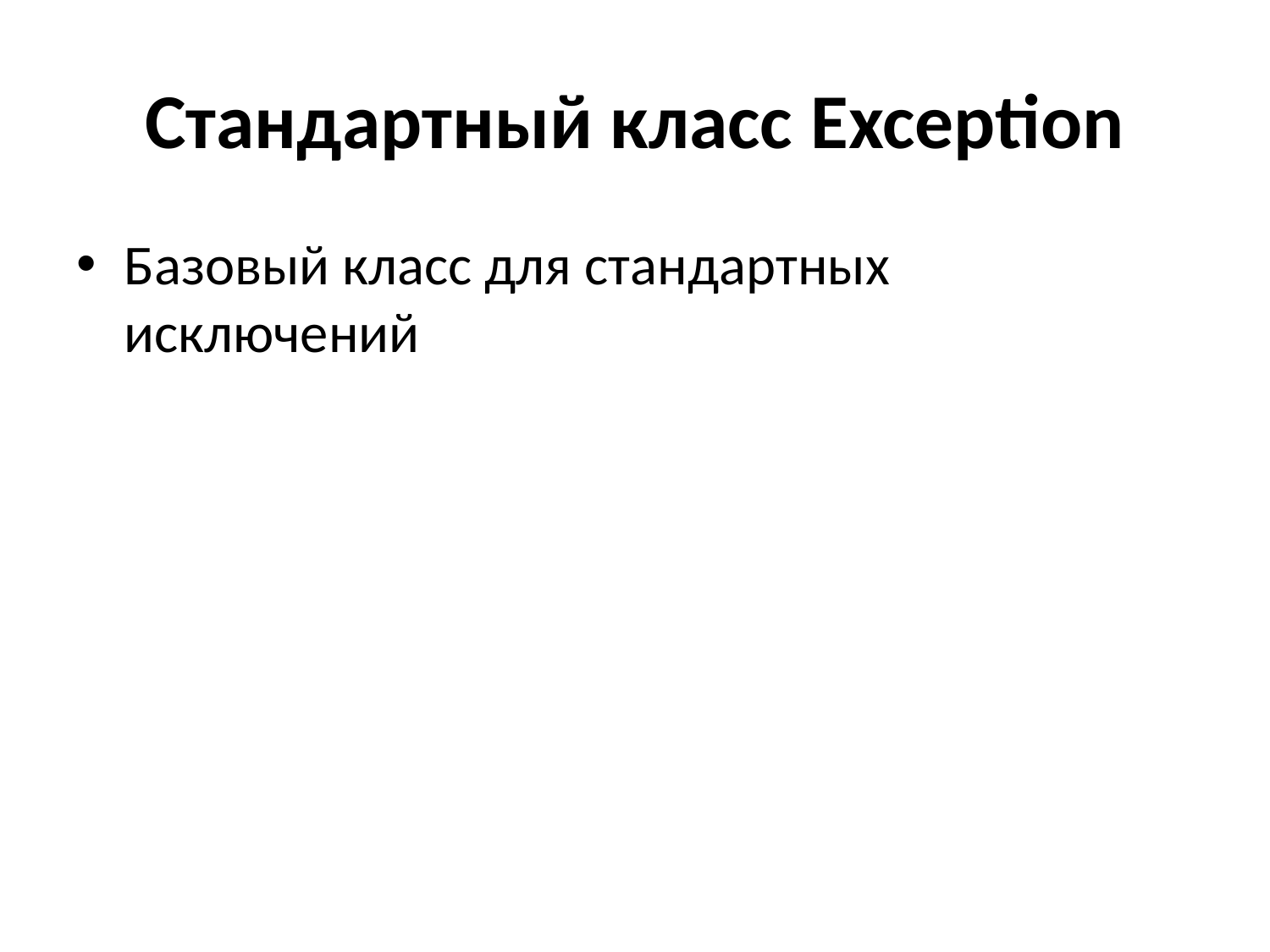

# Стандартный класс Exception
Базовый класс для стандартных исключений